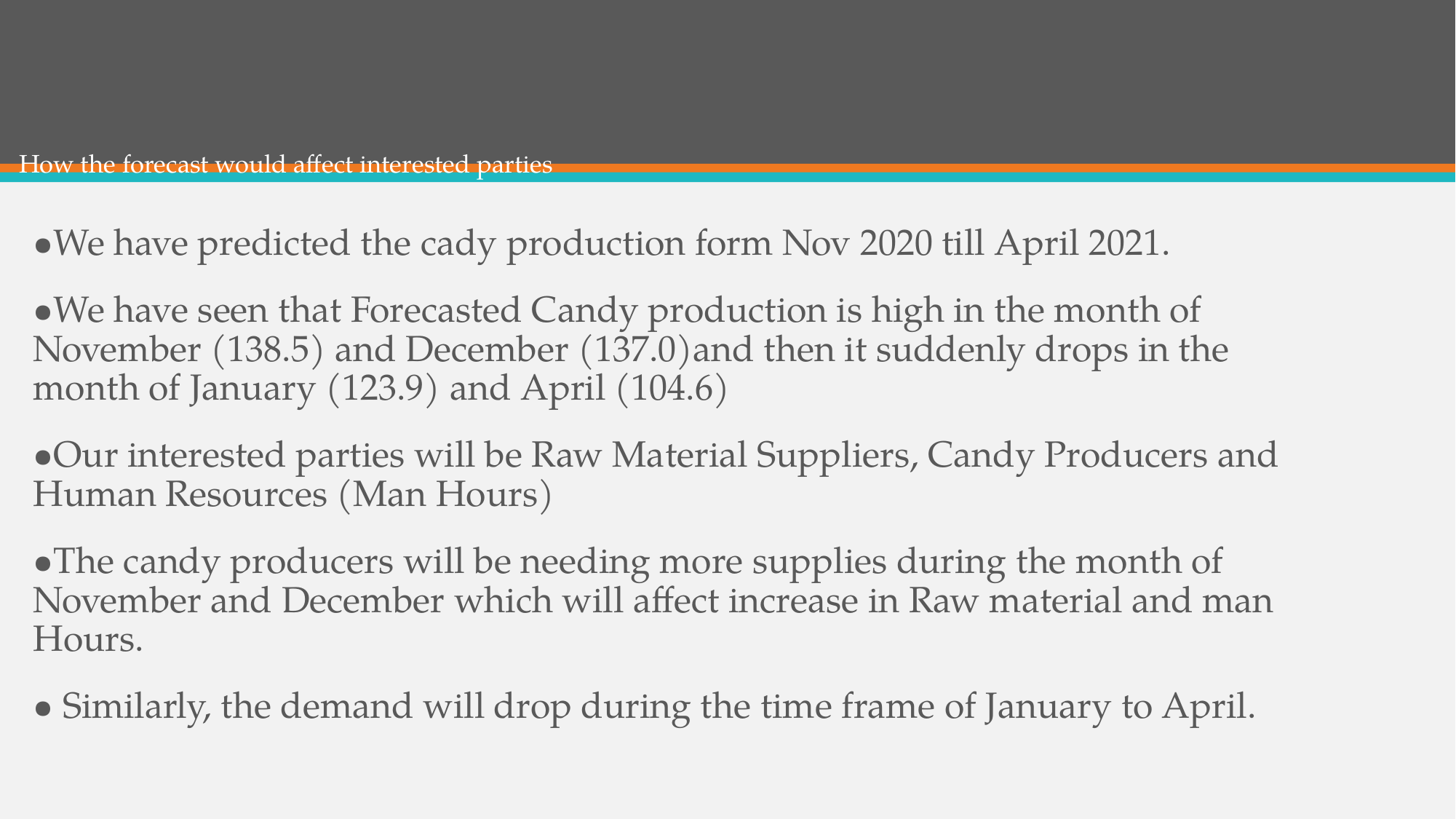

# How the forecast would affect interested parties
•We have predicted the cady production form Nov 2020 till April 2021.
•We have seen that Forecasted Candy production is high in the month of November (138.5) and December (137.0)and then it suddenly drops in the month of January (123.9) and April (104.6)
•Our interested parties will be Raw Material Suppliers, Candy Producers and Human Resources (Man Hours)
•The candy producers will be needing more supplies during the month of November and December which will affect increase in Raw material and man Hours.
• Similarly, the demand will drop during the time frame of January to April.